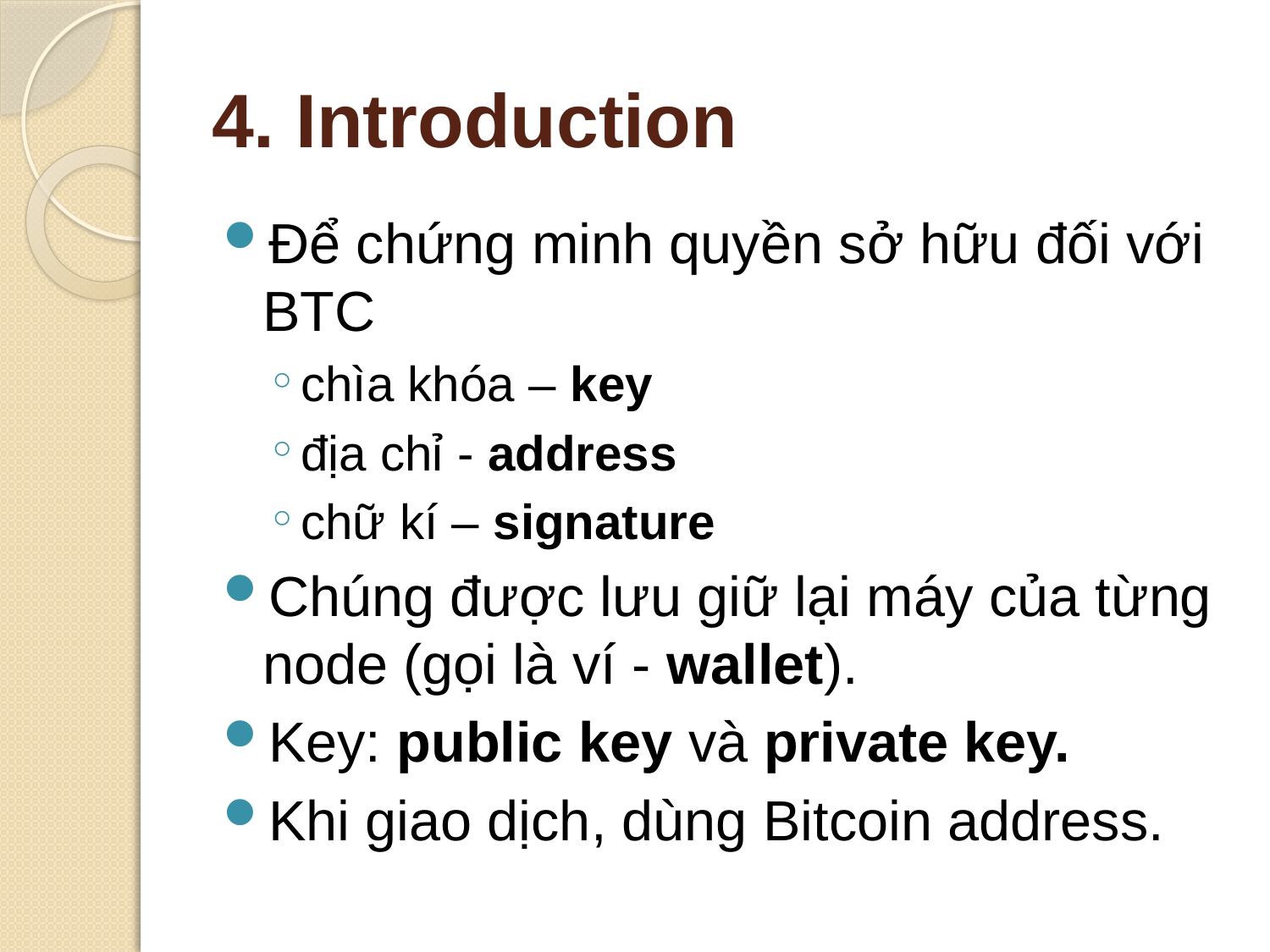

# 4. Introduction
Để chứng minh quyền sở hữu đối với BTC
chìa khóa – key
địa chỉ - address
chữ kí – signature
Chúng được lưu giữ lại máy của từng node (gọi là ví - wallet).
Key: public key và private key.
Khi giao dịch, dùng Bitcoin address.